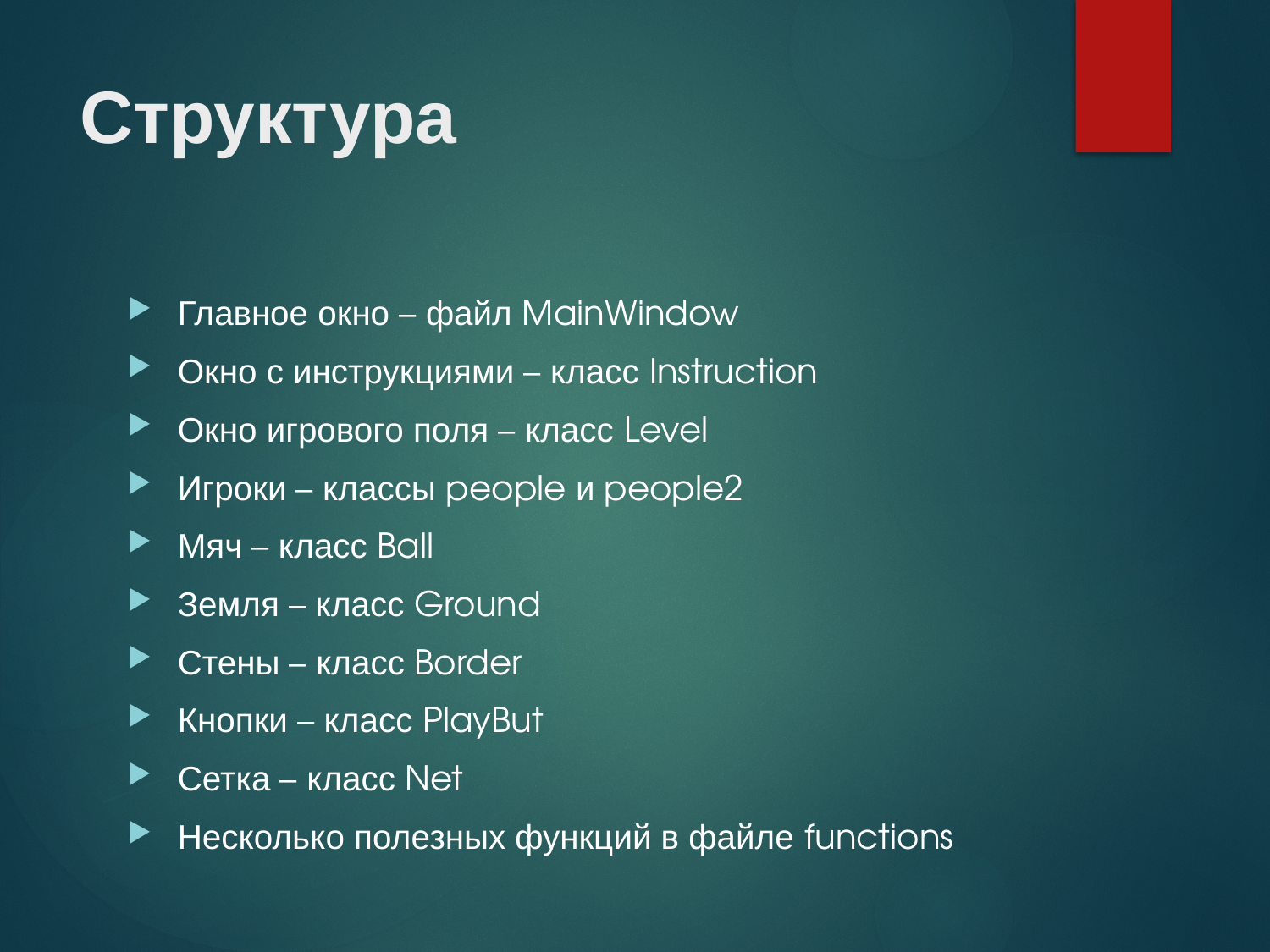

# Структура
Главное окно – файл MainWindow
Окно с инструкциями – класс Instruction
Окно игрового поля – класс Level
Игроки – классы people и people2
Мяч – класс Ball
Земля – класс Ground
Стены – класс Border
Кнопки – класс PlayBut
Сетка – класс Net
Несколько полезных функций в файле functions